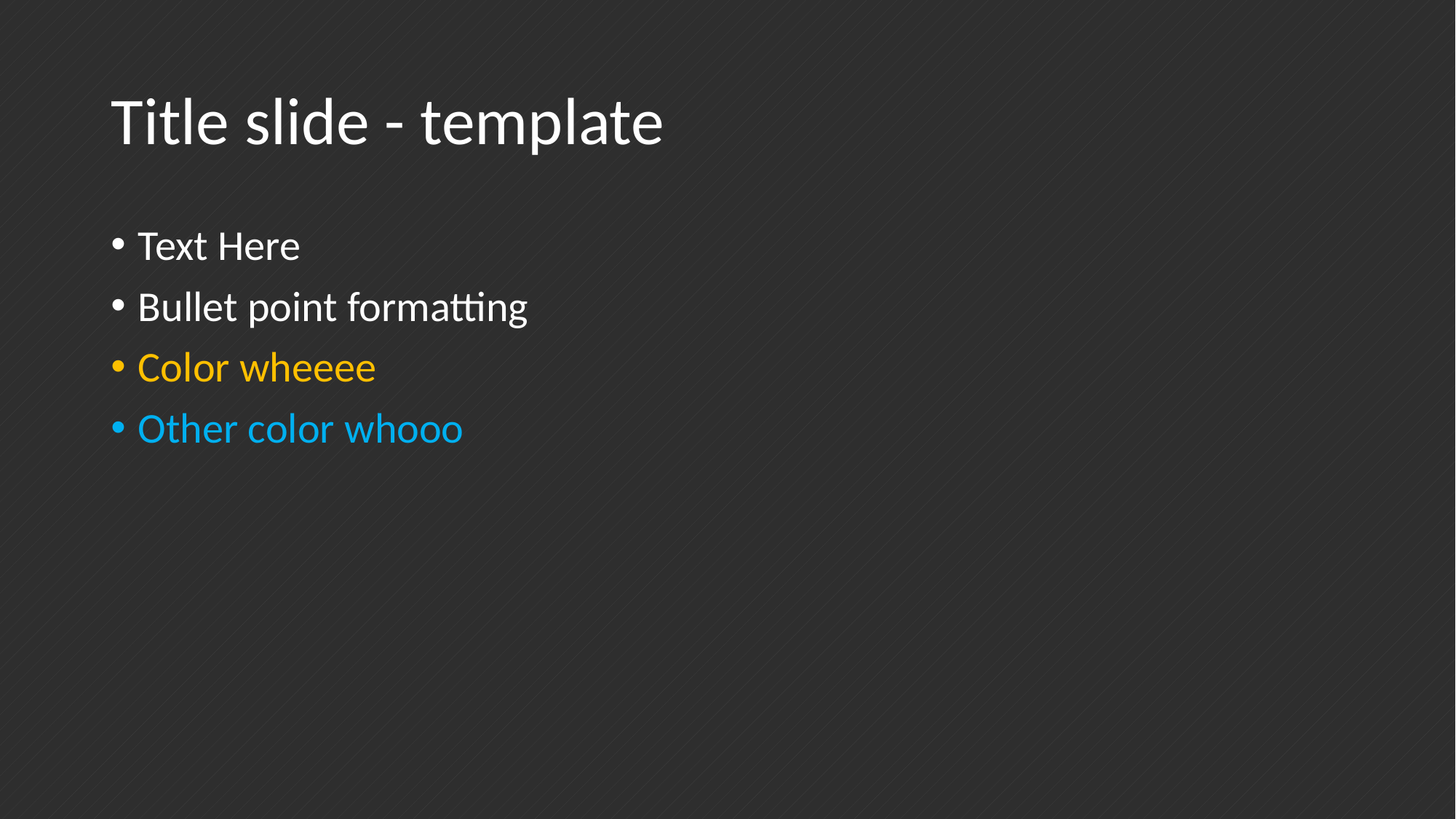

# Title slide - template
Text Here
Bullet point formatting
Color wheeee
Other color whooo